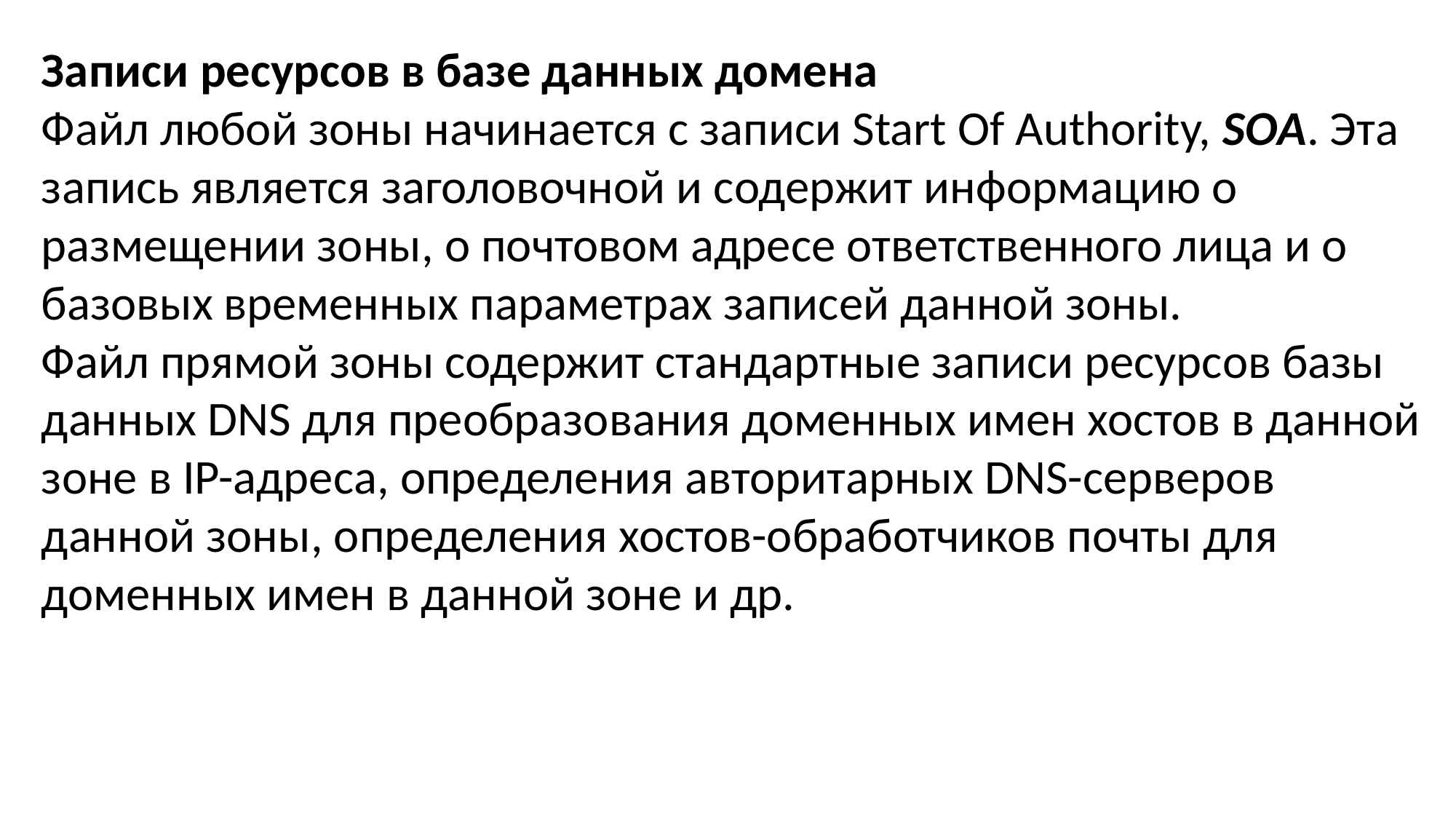

Записи ресурсов в базе данных домена
Файл любой зоны начинается с записи Start Of Authority, SOA. Эта запись является заголовочной и содержит информацию о размещении зоны, о почтовом адресе ответственного лица и о базовых временных параметрах записей данной зоны.
Файл прямой зоны содержит стандартные записи ресурсов базы данных DNS для преобразования доменных имен хостов в данной зоне в IP-адреса, определения авторитарных DNS-серверов данной зоны, определения хостов-обработчиков почты для доменных имен в данной зоне и др.